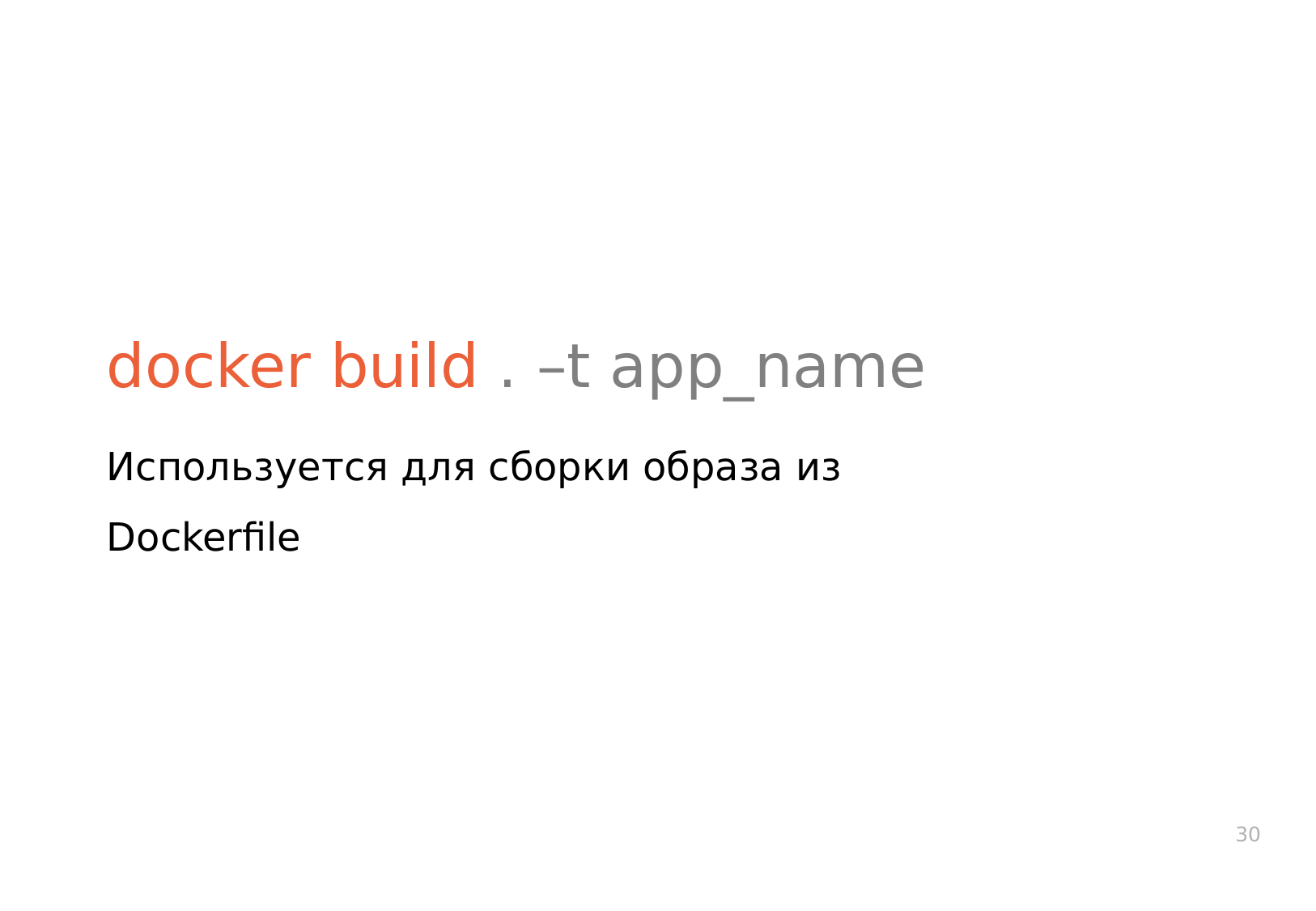

# docker build . –t app_name
Используется для сборки образа из
Dockerfile
30